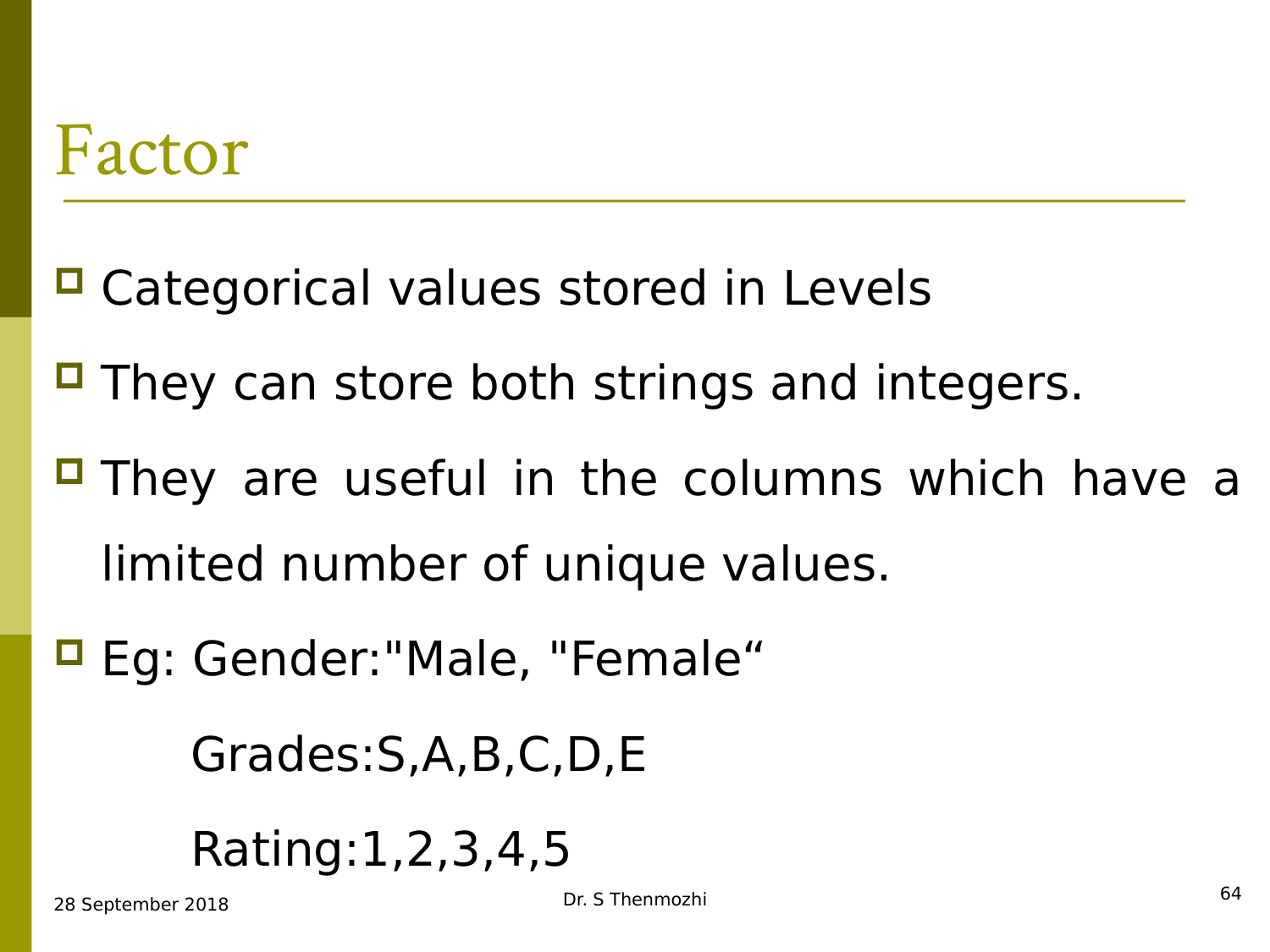

# Factor
Categorical values stored in Levels
They can store both strings and integers.
They are useful in the columns which have a limited number of unique values.
Eg: Gender:"Male, "Female“
         Grades:S,A,B,C,D,E
         Rating:1,2,3,4,5
64
Dr. S Thenmozhi
28 September 2018